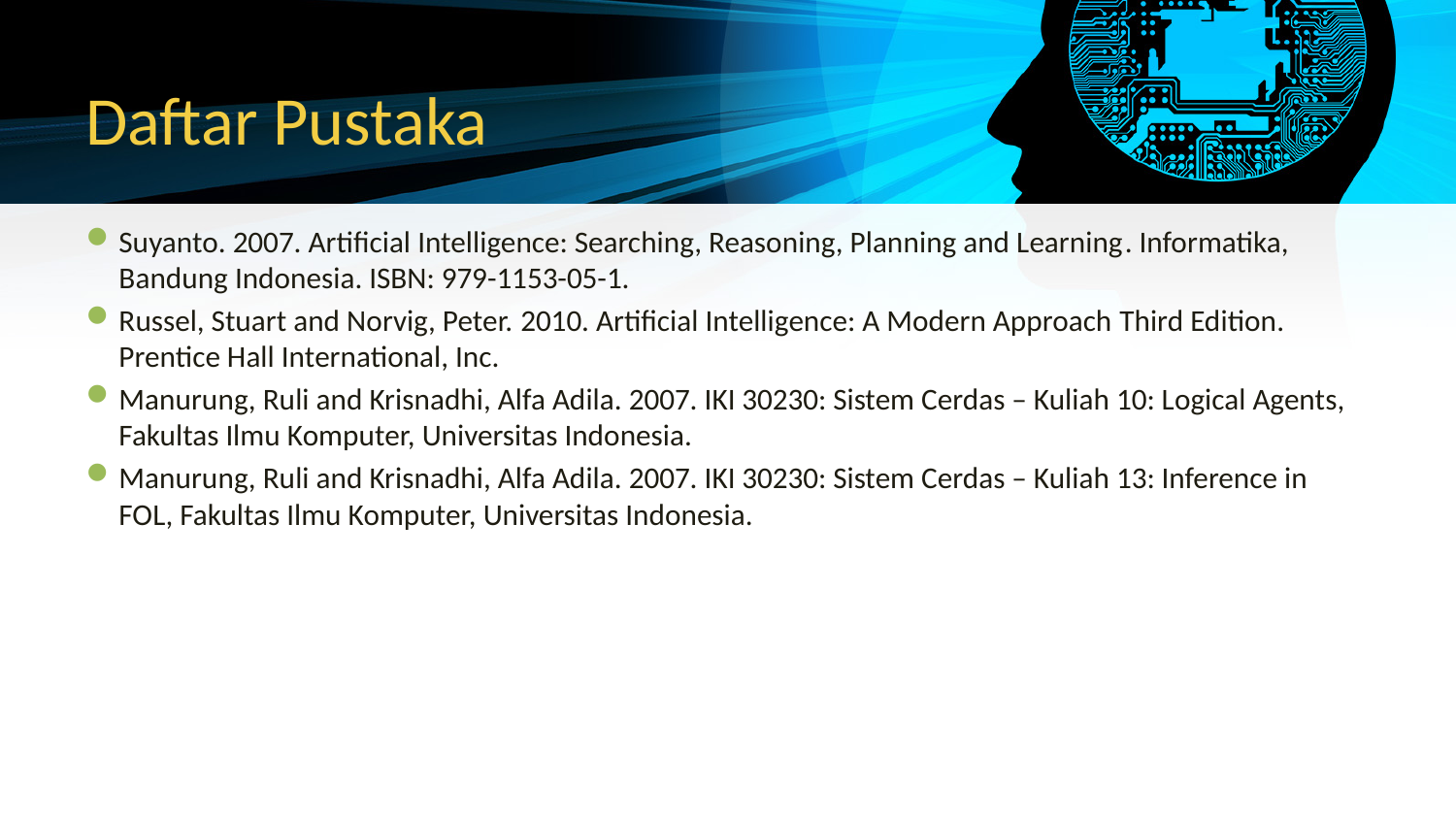

# Daftar Pustaka
Suyanto. 2007. Artificial Intelligence: Searching, Reasoning, Planning and Learning. Informatika, Bandung Indonesia. ISBN: 979-1153-05-1.
Russel, Stuart and Norvig, Peter. 2010. Artificial Intelligence: A Modern Approach Third Edition. Prentice Hall International, Inc.
Manurung, Ruli and Krisnadhi, Alfa Adila. 2007. IKI 30230: Sistem Cerdas – Kuliah 10: Logical Agents, Fakultas Ilmu Komputer, Universitas Indonesia.
Manurung, Ruli and Krisnadhi, Alfa Adila. 2007. IKI 30230: Sistem Cerdas – Kuliah 13: Inference in FOL, Fakultas Ilmu Komputer, Universitas Indonesia.